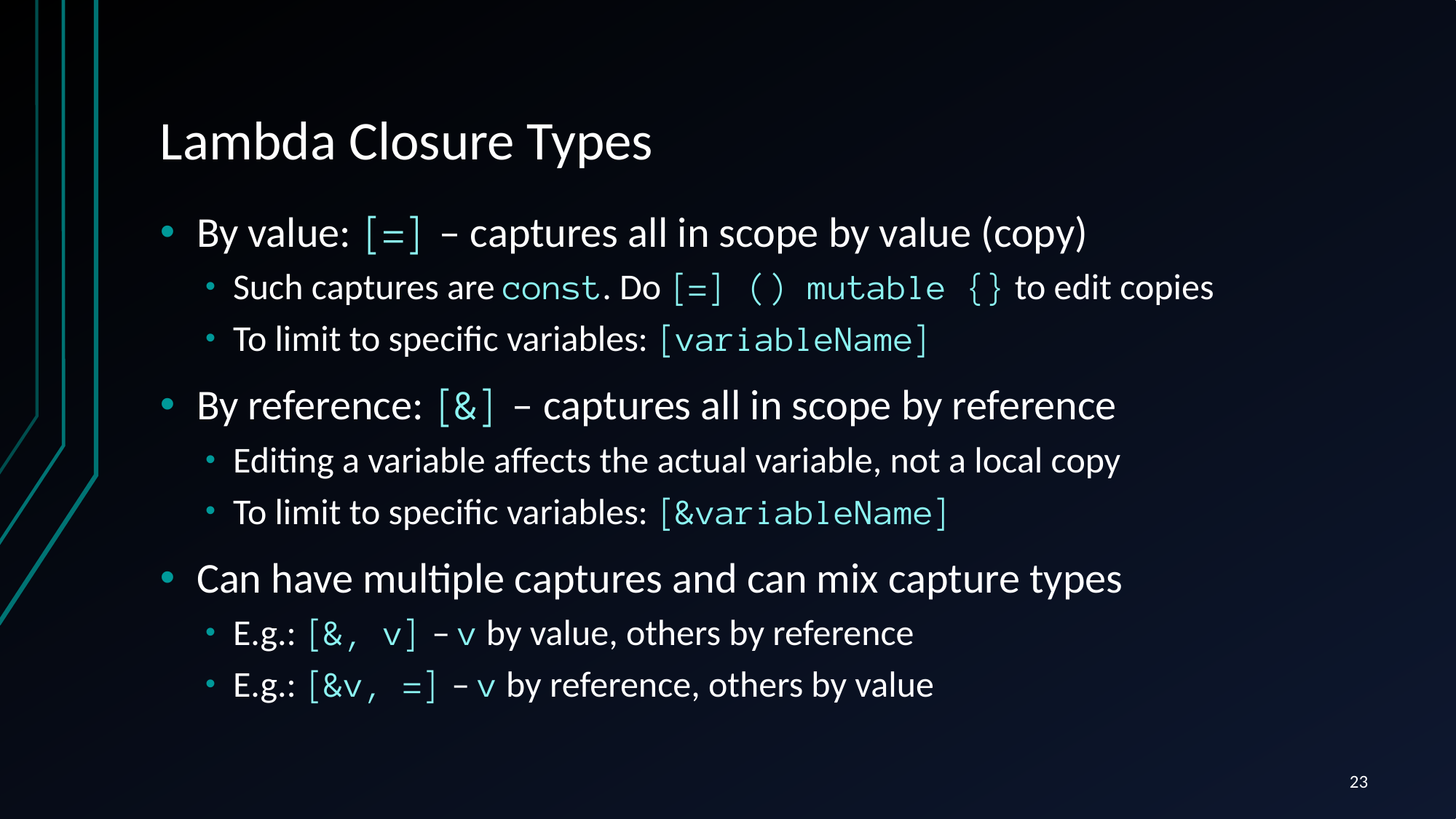

# Lambda Closure Types
By value: [=] – captures all in scope by value (copy)
Such captures are const. Do [=] () mutable {} to edit copies
To limit to specific variables: [variableName]
By reference: [&] – captures all in scope by reference
Editing a variable affects the actual variable, not a local copy
To limit to specific variables: [&variableName]
Can have multiple captures and can mix capture types
E.g.: [&, v] – v by value, others by reference
E.g.: [&v, =] – v by reference, others by value

23